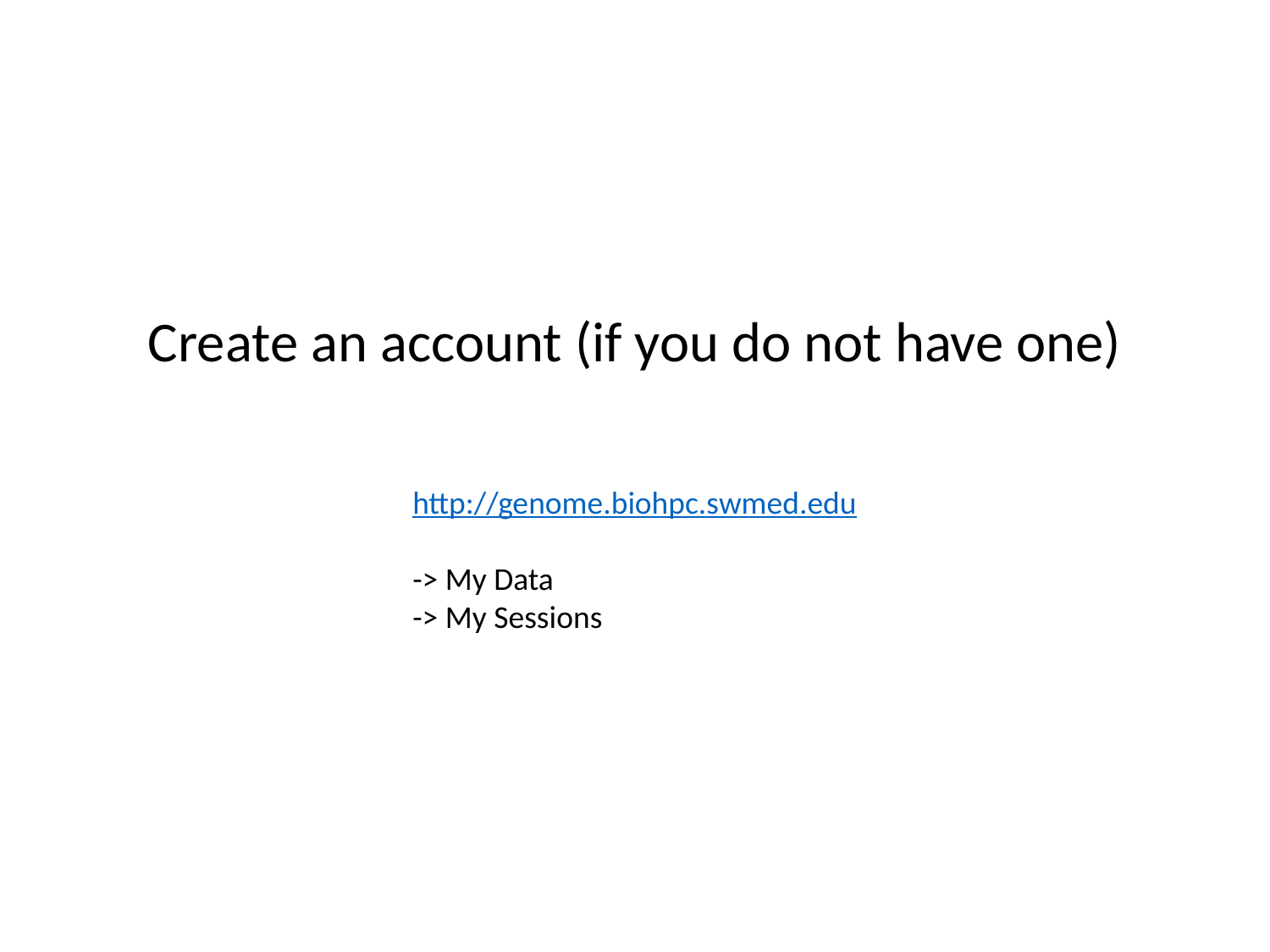

# Create an account (if you do not have one)
http://genome.biohpc.swmed.edu

-> My Data
-> My Sessions